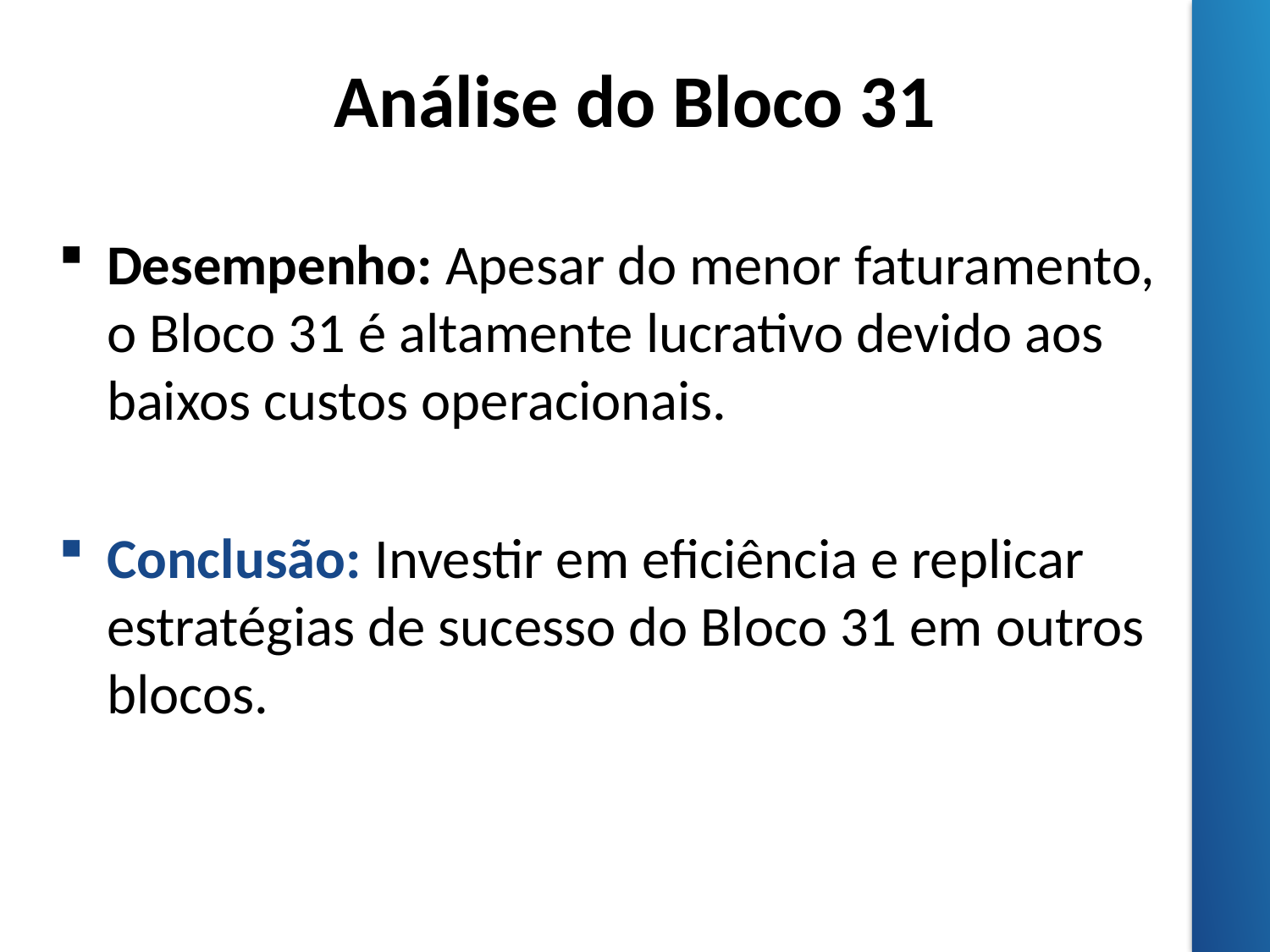

# Análise do Bloco 31
Desempenho: Apesar do menor faturamento, o Bloco 31 é altamente lucrativo devido aos baixos custos operacionais.

Conclusão: Investir em eficiência e replicar estratégias de sucesso do Bloco 31 em outros blocos.